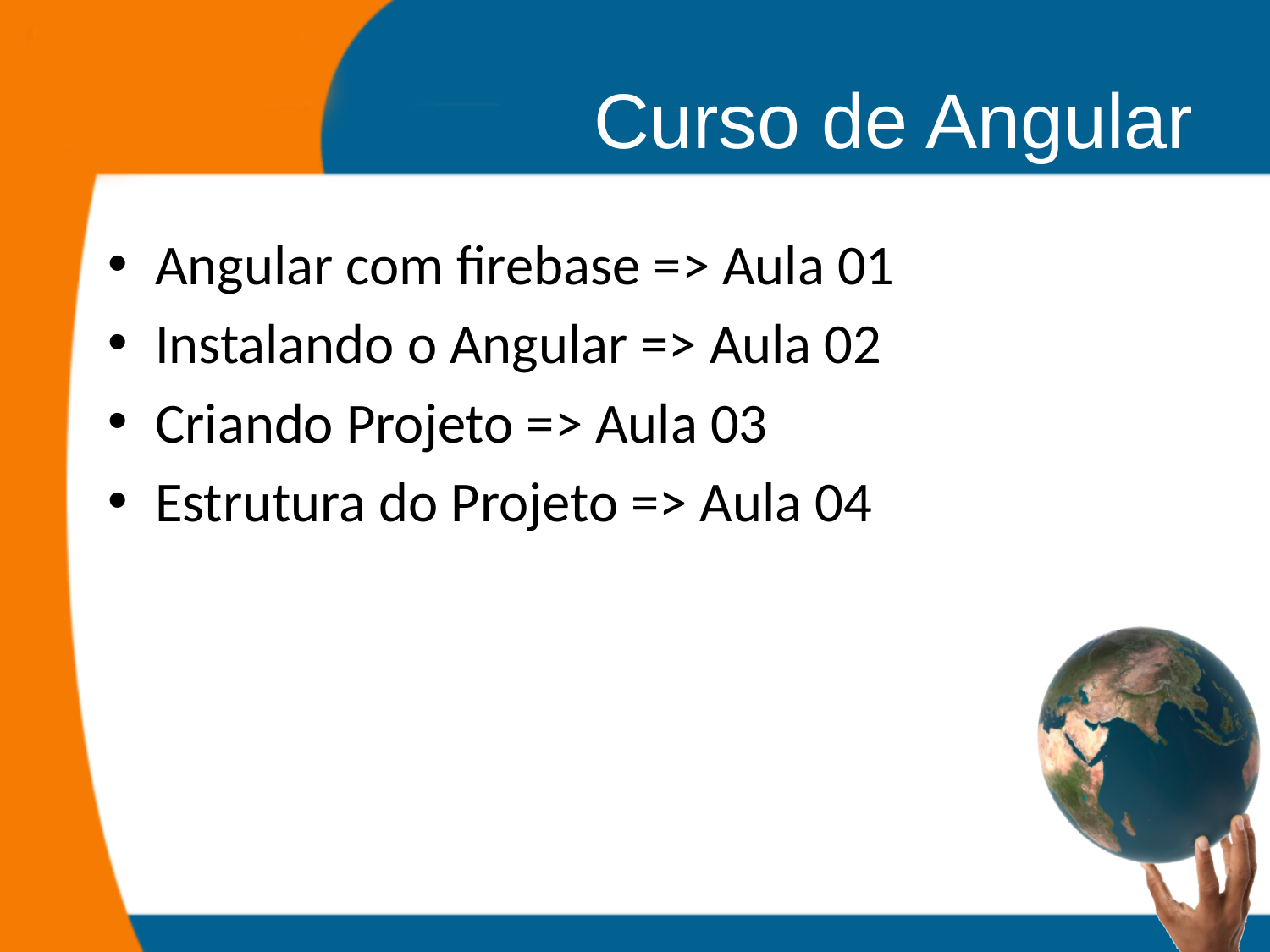

# Curso de Angular
Angular com firebase => Aula 01
Instalando o Angular => Aula 02
Criando Projeto => Aula 03
Estrutura do Projeto => Aula 04